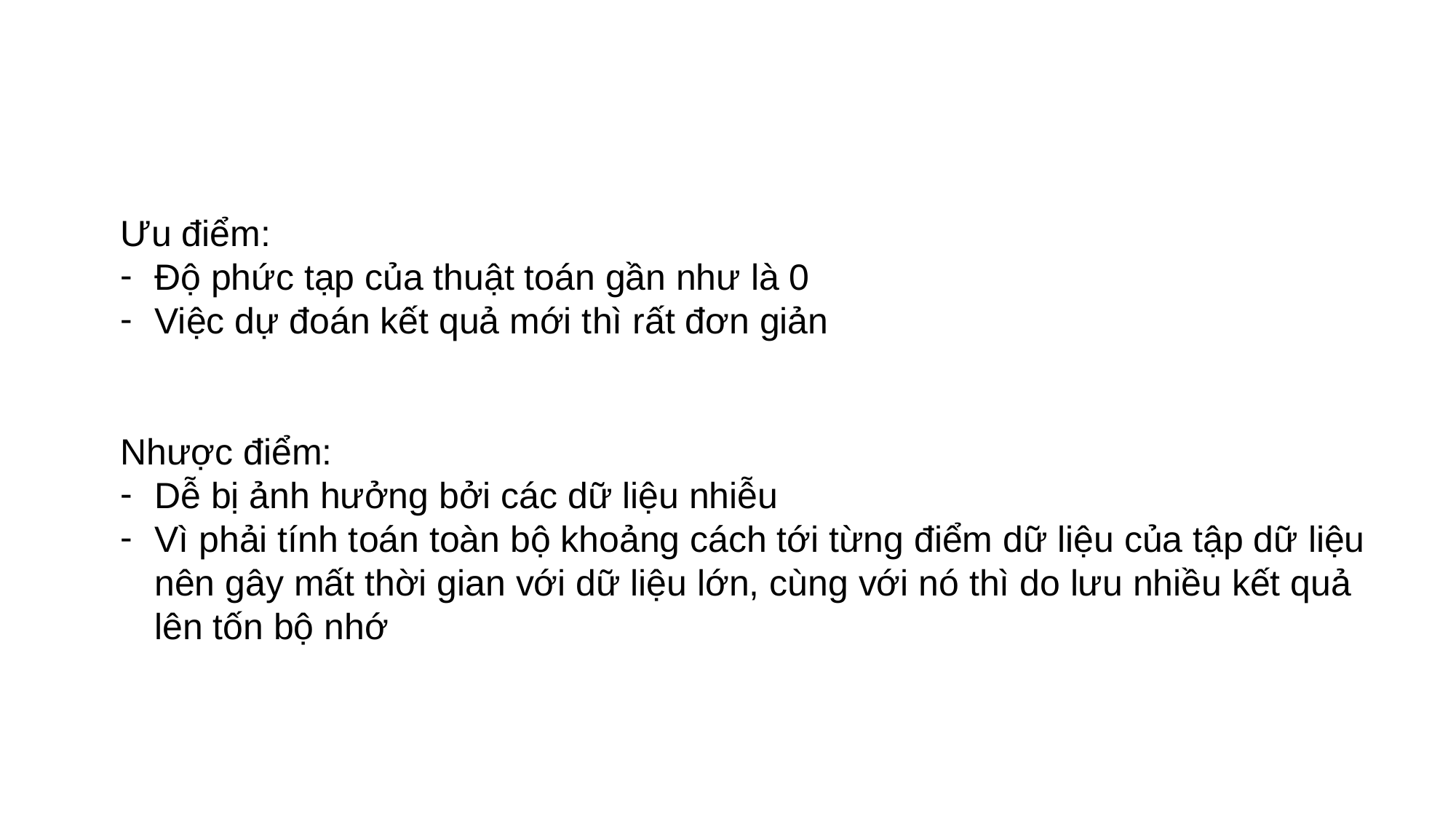

Ưu điểm:
Độ phức tạp của thuật toán gần như là 0
Việc dự đoán kết quả mới thì rất đơn giản

Nhược điểm:
Dễ bị ảnh hưởng bởi các dữ liệu nhiễu
Vì phải tính toán toàn bộ khoảng cách tới từng điểm dữ liệu của tập dữ liệu nên gây mất thời gian với dữ liệu lớn, cùng với nó thì do lưu nhiều kết quả lên tốn bộ nhớ